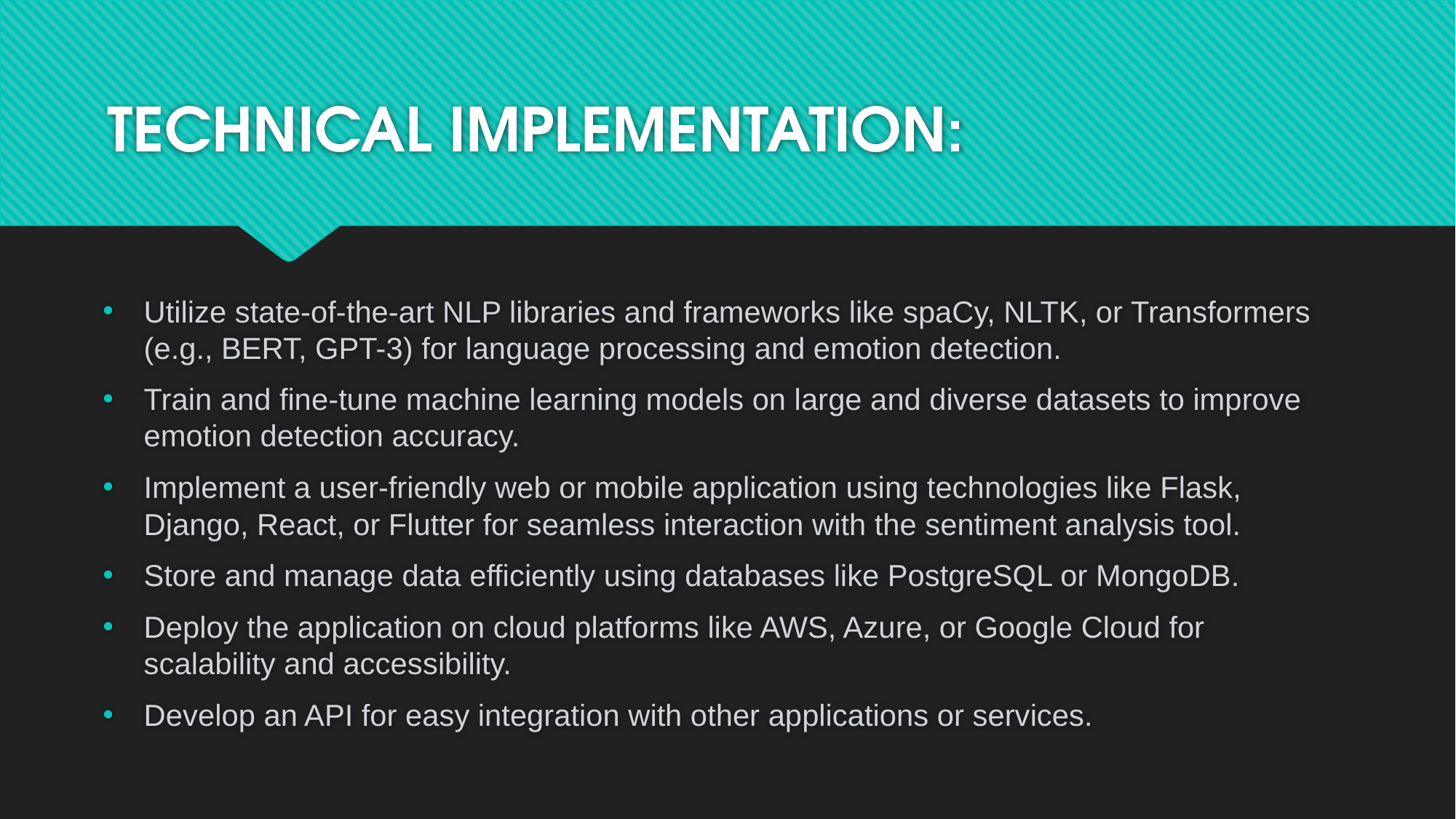

# TECHNICAL IMPLEMENTATION:
Utilize state-of-the-art NLP libraries and frameworks like spaCy, NLTK, or Transformers (e.g., BERT, GPT-3) for language processing and emotion detection.
Train and fine-tune machine learning models on large and diverse datasets to improve emotion detection accuracy.
Implement a user-friendly web or mobile application using technologies like Flask, Django, React, or Flutter for seamless interaction with the sentiment analysis tool.
Store and manage data efficiently using databases like PostgreSQL or MongoDB.
Deploy the application on cloud platforms like AWS, Azure, or Google Cloud for scalability and accessibility.
Develop an API for easy integration with other applications or services.